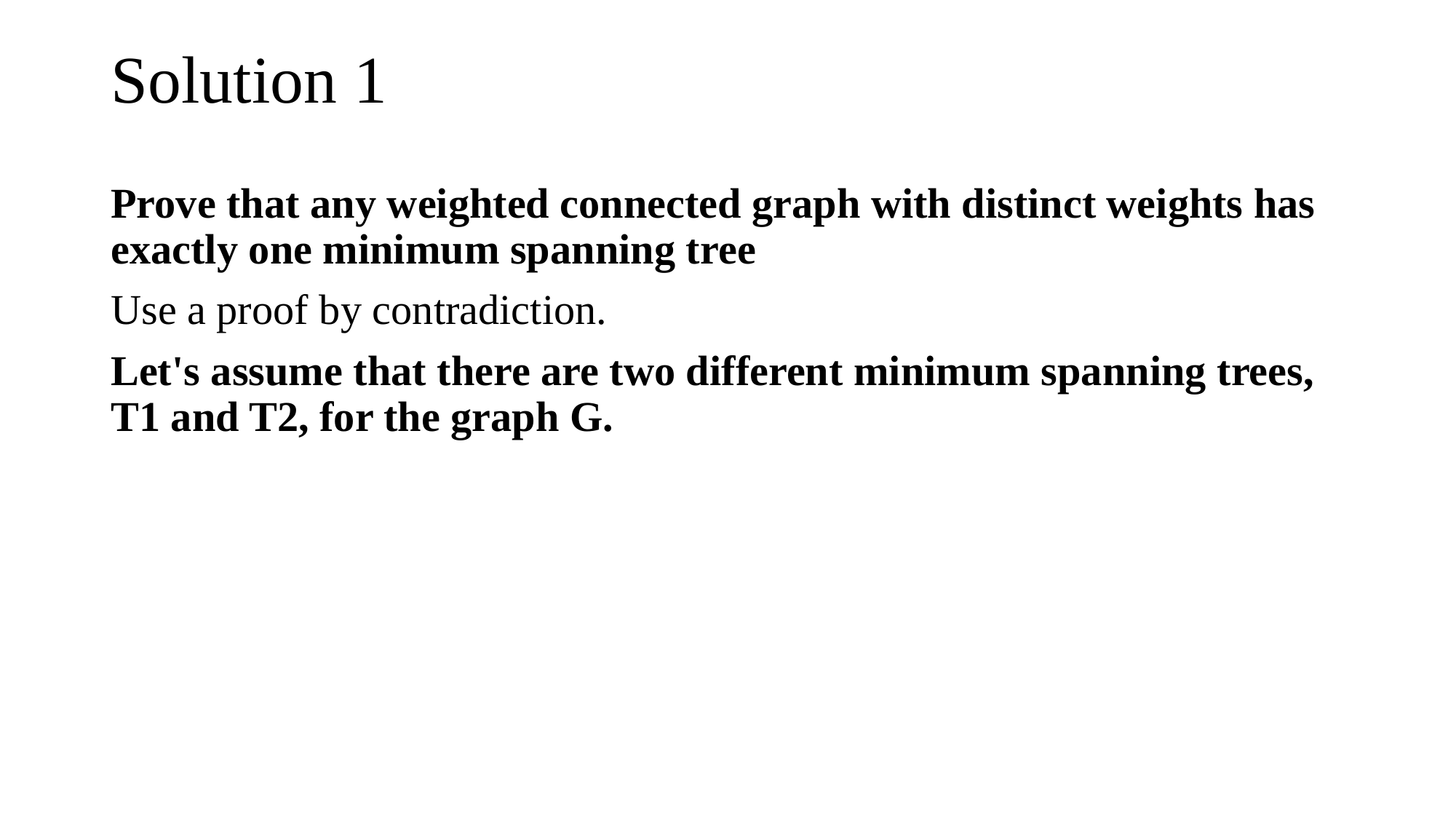

# Solution 1
Prove that any weighted connected graph with distinct weights has exactly one minimum spanning tree
Use a proof by contradiction.
Let's assume that there are two different minimum spanning trees, T1 and T2, for the graph G.